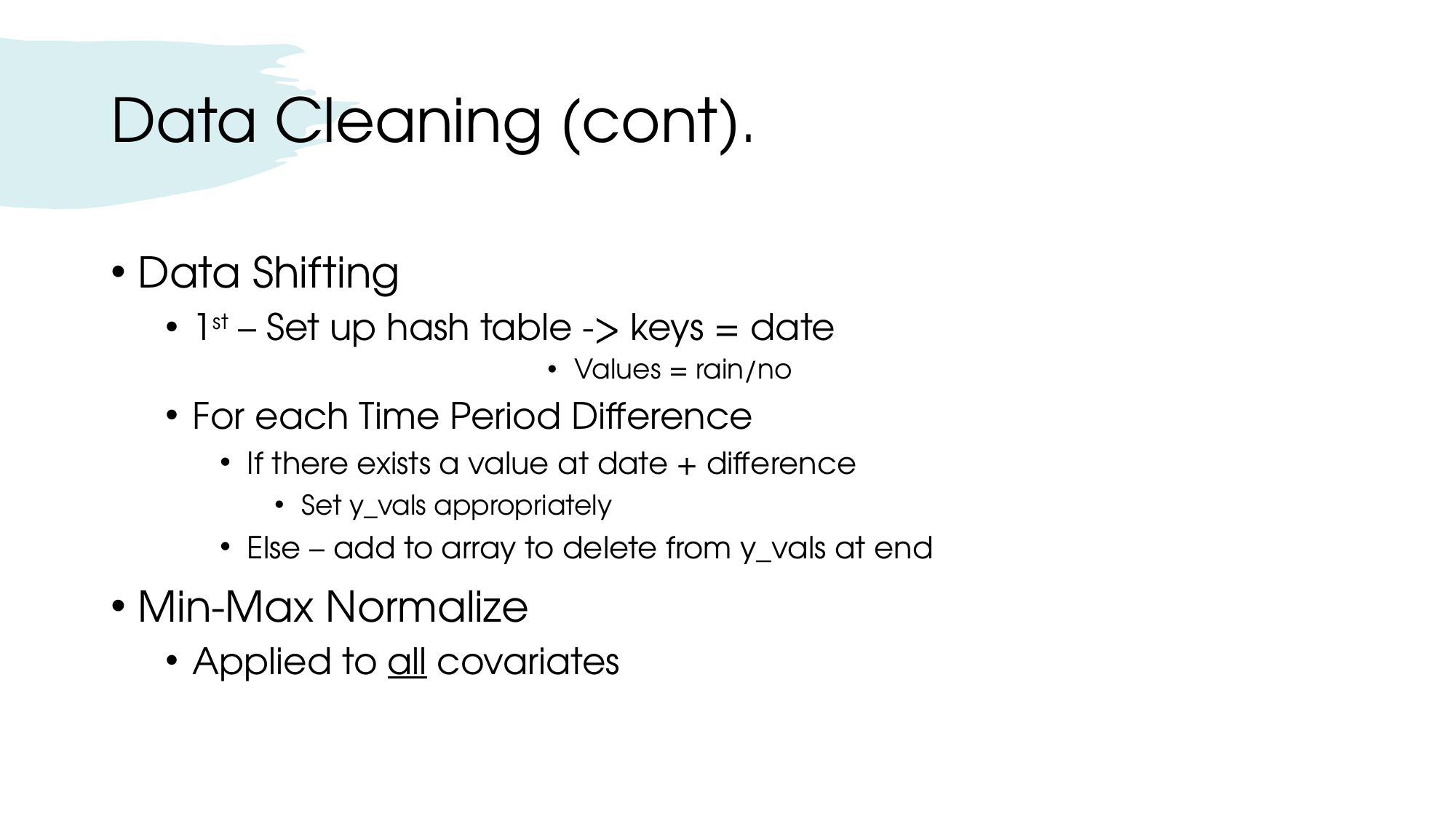

# Data Cleaning (cont).
Data Shifting
1st – Set up hash table -> keys = date
Values = rain/no
For each Time Period Difference
If there exists a value at date + difference
Set y_vals appropriately
Else – add to array to delete from y_vals at end
Min-Max Normalize
Applied to all covariates